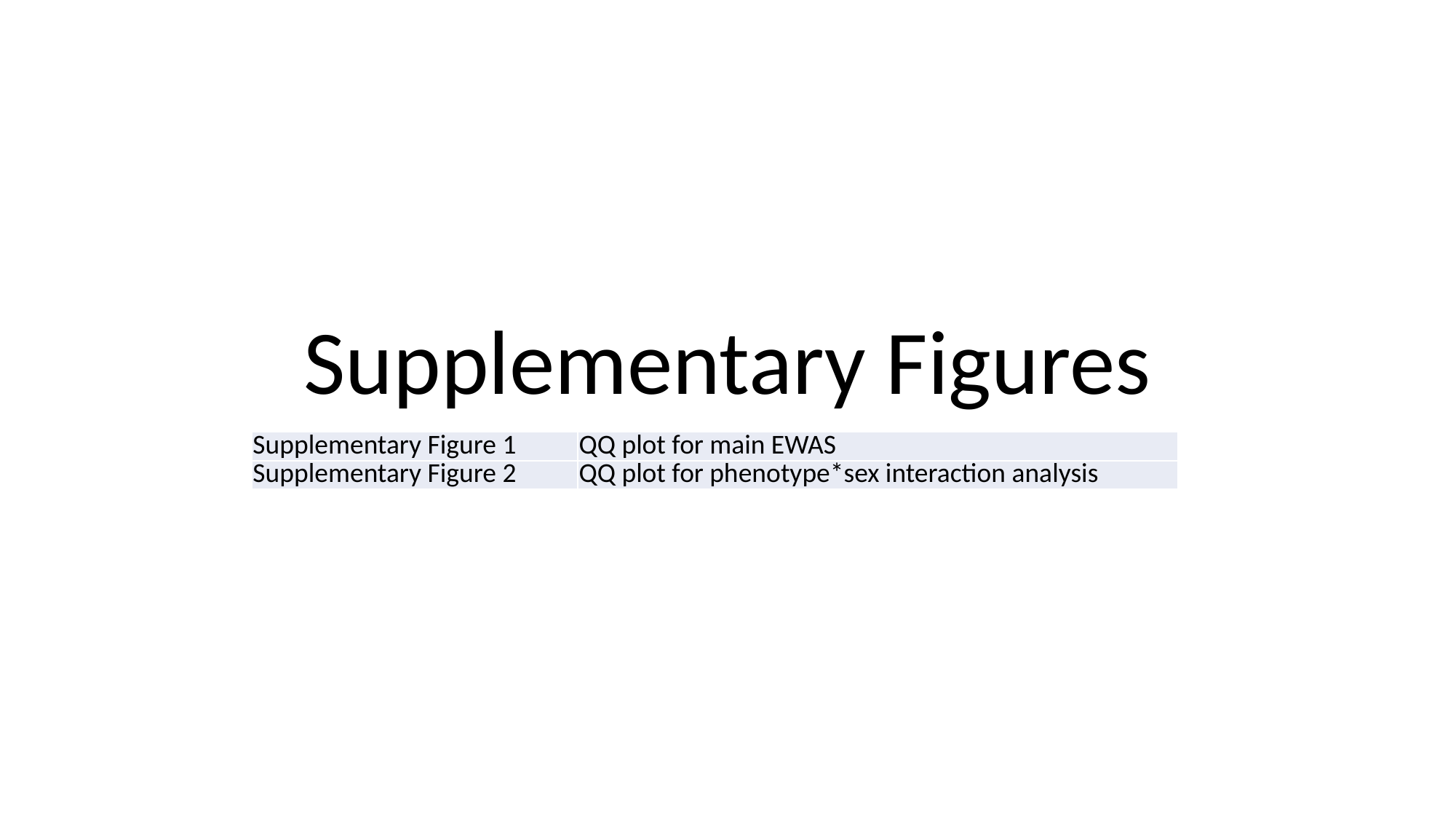

# Supplementary Figures
| Supplementary Figure 1 | QQ plot for main EWAS |
| --- | --- |
| Supplementary Figure 2 | QQ plot for phenotype\*sex interaction analysis |